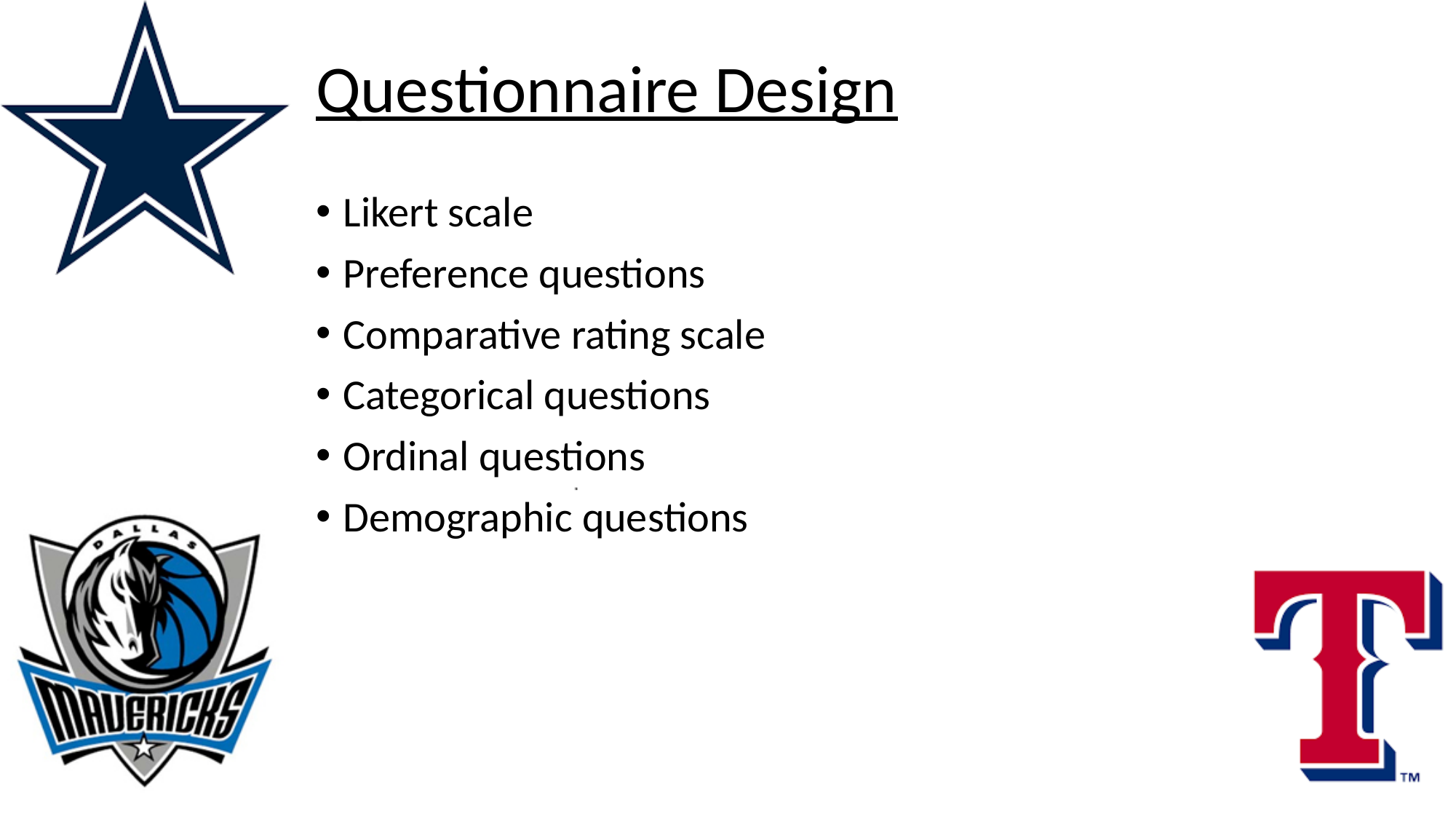

# Questionnaire Design
Likert scale
Preference questions
Comparative rating scale
Categorical questions
Ordinal questions
Demographic questions